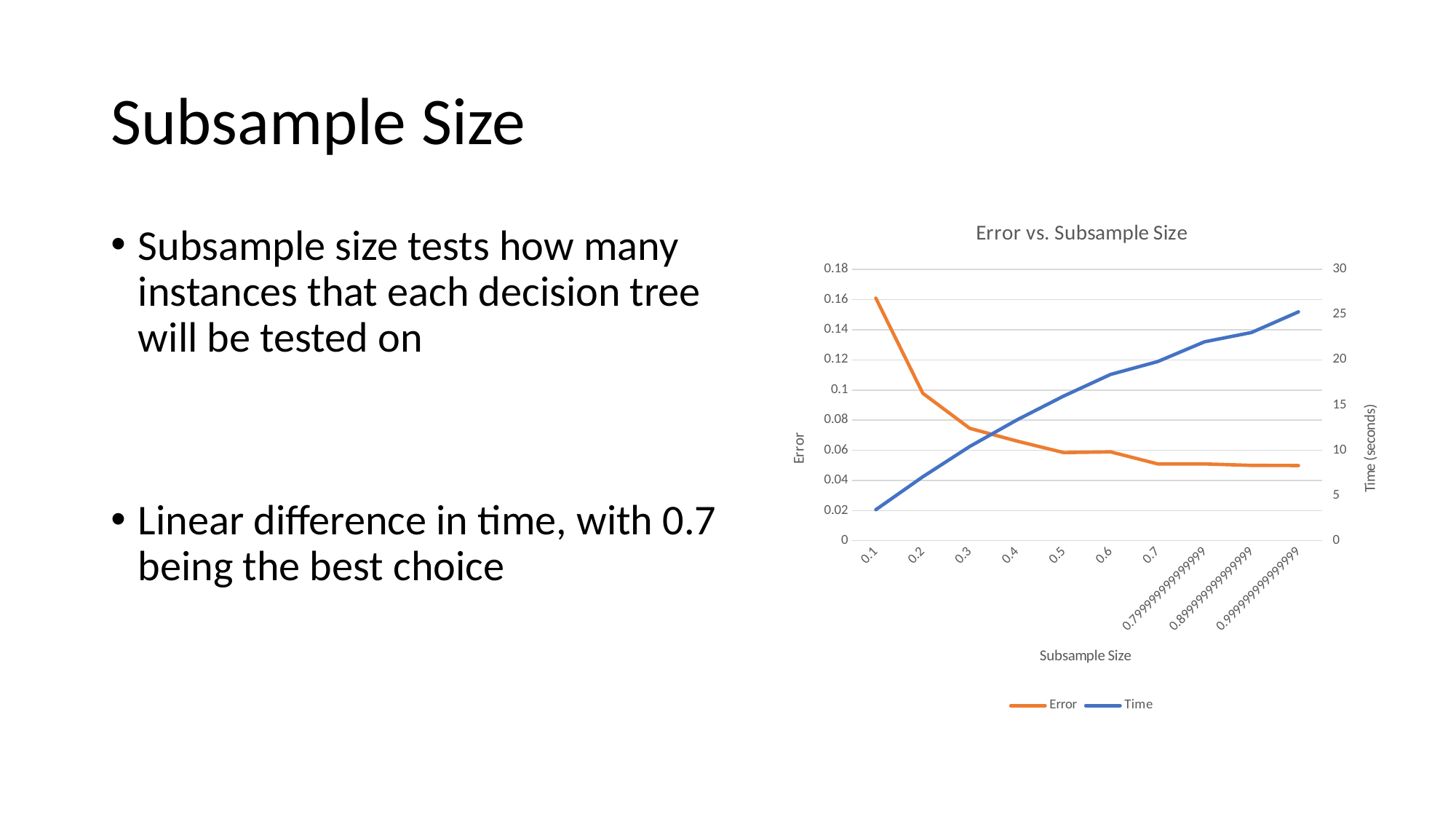

# Subsample Size

### Chart: Error vs. Subsample Size

| Category | Error | Time |
|---|---|---|
| 0.1 | 0.160996581131251 | 3.4194 |
| 0.2 | 0.0978348413089683 | 7.0618 |
| 0.3 | 0.0745524826923965 | 10.420600000000002 |
| 0.4 | 0.066140344001601 | 13.344000000000001 |
| 0.5 | 0.0584764099108499 | 16.0006 |
| 0.6 | 0.0589243707178618 | 18.390800000000006 |
| 0.7 | 0.050936652101989 | 19.80579999999999 |
| 0.79999999999999905 | 0.0509034669892945 | 22.0 |
| 0.89999999999999902 | 0.0499510264443095 | 23.028800000000004 |
| 0.999999999999999 | 0.0498605663167347 | 25.311399999999992 |
Subsample size tests how many instances that each decision tree will be tested on

Linear difference in time, with 0.7 being the best choice